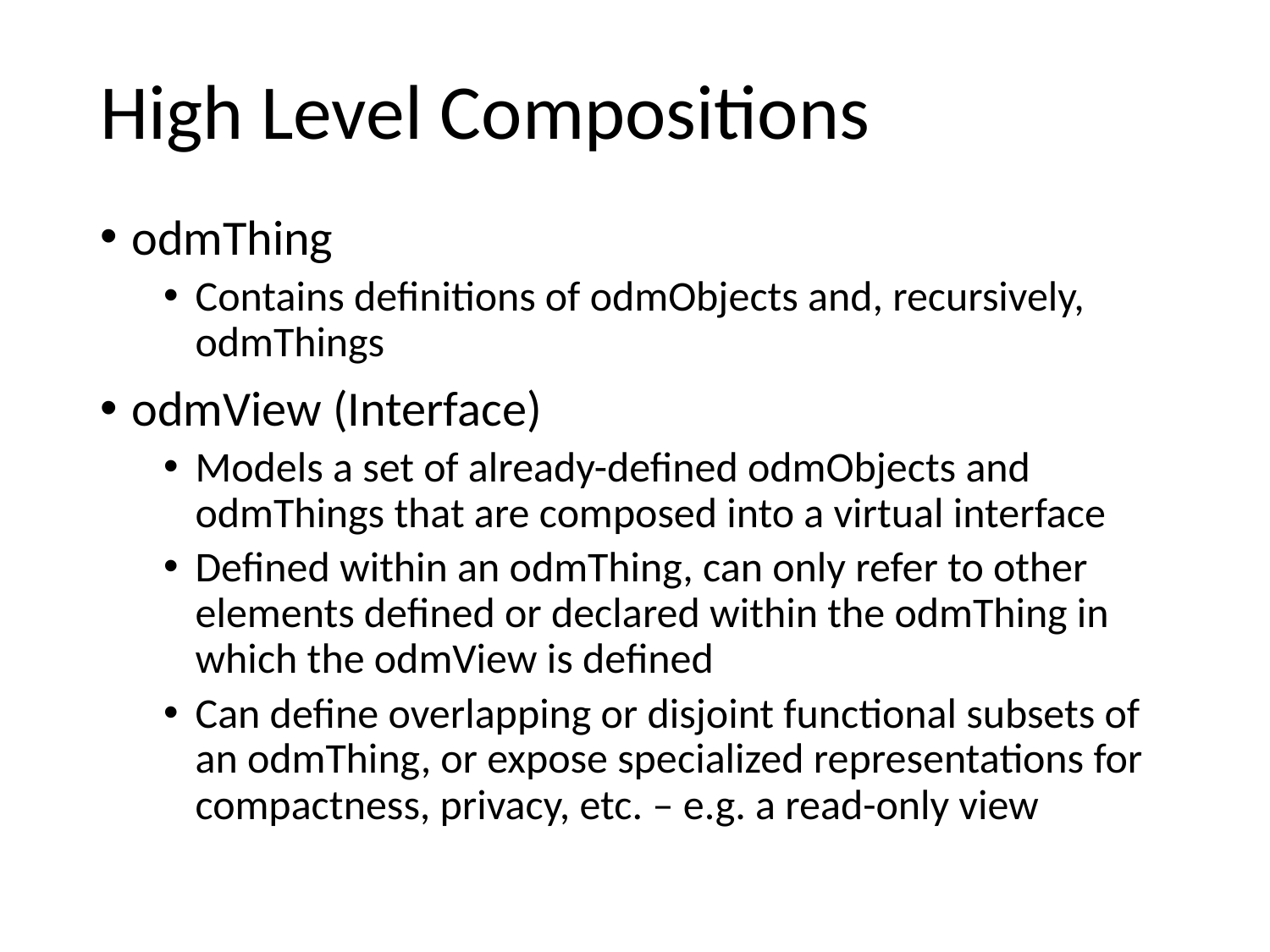

# High Level Compositions
odmThing
Contains definitions of odmObjects and, recursively, odmThings
odmView (Interface)
Models a set of already-defined odmObjects and odmThings that are composed into a virtual interface
Defined within an odmThing, can only refer to other elements defined or declared within the odmThing in which the odmView is defined
Can define overlapping or disjoint functional subsets of an odmThing, or expose specialized representations for compactness, privacy, etc. – e.g. a read-only view